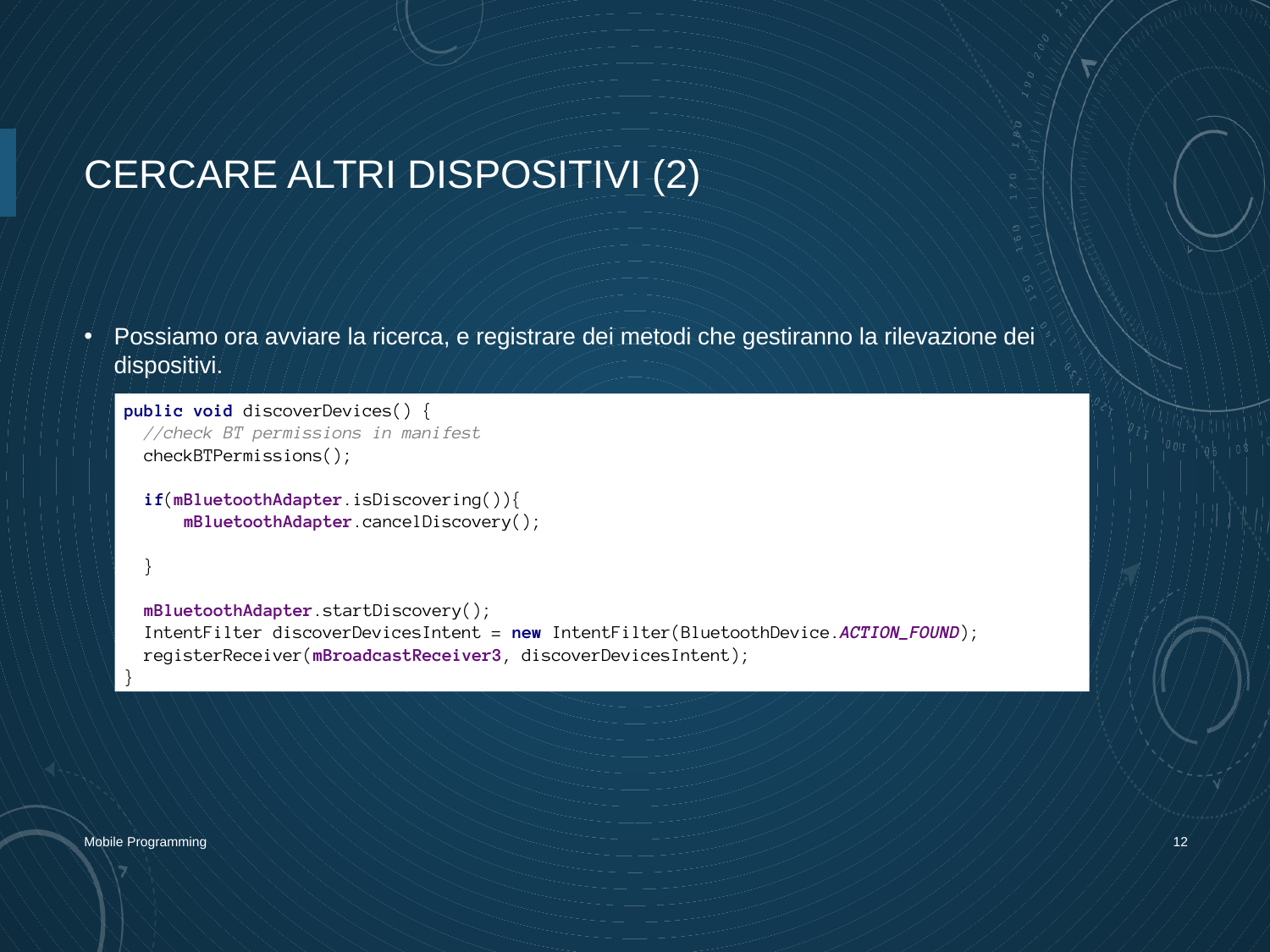

# Cercare altri dispositivi (2)
Possiamo ora avviare la ricerca, e registrare dei metodi che gestiranno la rilevazione dei dispositivi.
public void discoverDevices() {
  //check BT permissions in manifest
  checkBTPermissions();
  if(mBluetoothAdapter.isDiscovering()){
      mBluetoothAdapter.cancelDiscovery();
  }

  mBluetoothAdapter.startDiscovery();
  IntentFilter discoverDevicesIntent = new IntentFilter(BluetoothDevice.ACTION_FOUND);
  registerReceiver(mBroadcastReceiver3, discoverDevicesIntent);
}
Mobile Programming
12